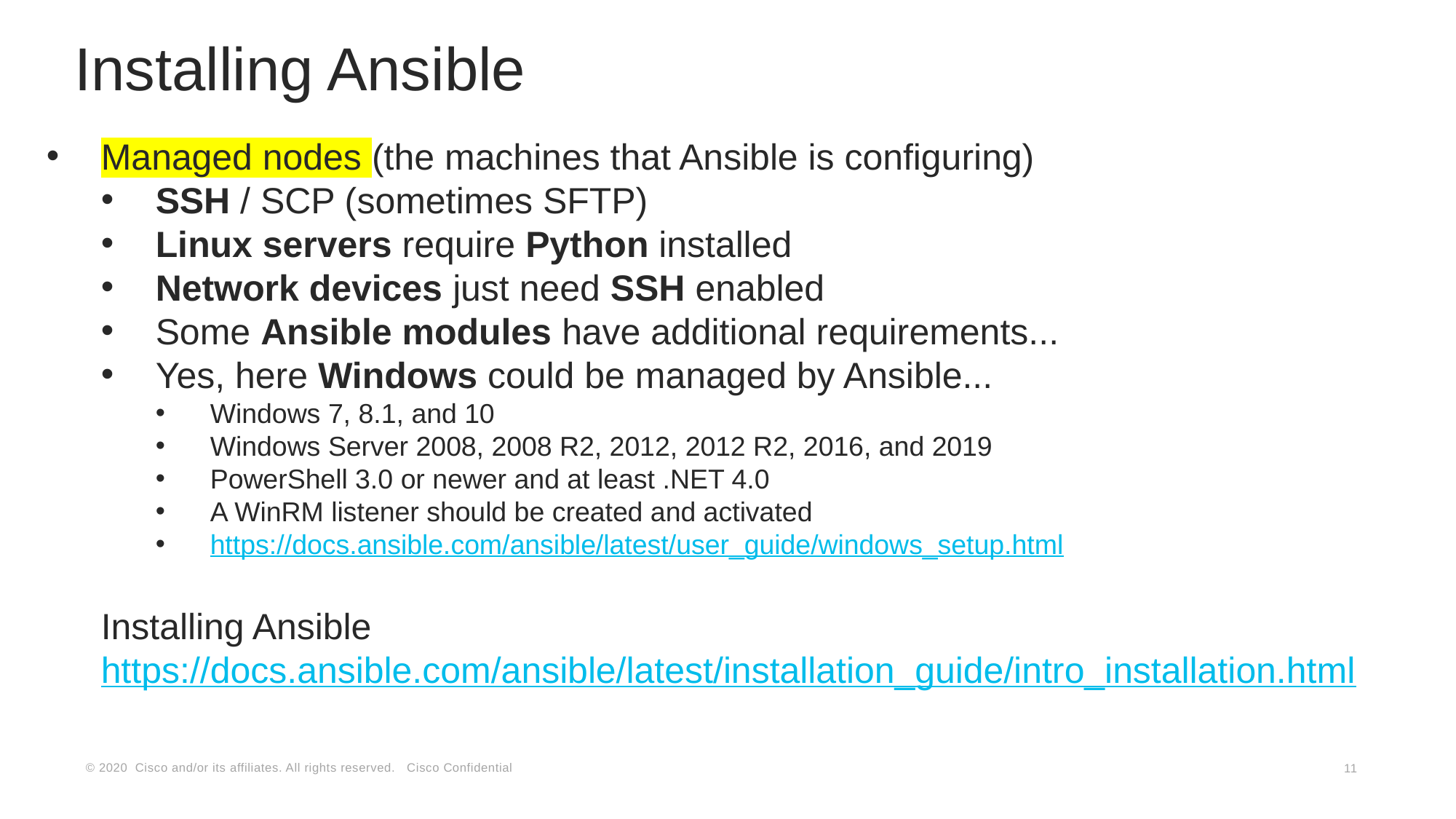

# Installing Ansible
Managed nodes (the machines that Ansible is configuring)
SSH / SCP (sometimes SFTP)
Linux servers require Python installed
Network devices just need SSH enabled
Some Ansible modules have additional requirements...
Yes, here Windows could be managed by Ansible...
Windows 7, 8.1, and 10
Windows Server 2008, 2008 R2, 2012, 2012 R2, 2016, and 2019
PowerShell 3.0 or newer and at least .NET 4.0
A WinRM listener should be created and activated
https://docs.ansible.com/ansible/latest/user_guide/windows_setup.html

Installing Ansible
https://docs.ansible.com/ansible/latest/installation_guide/intro_installation.html